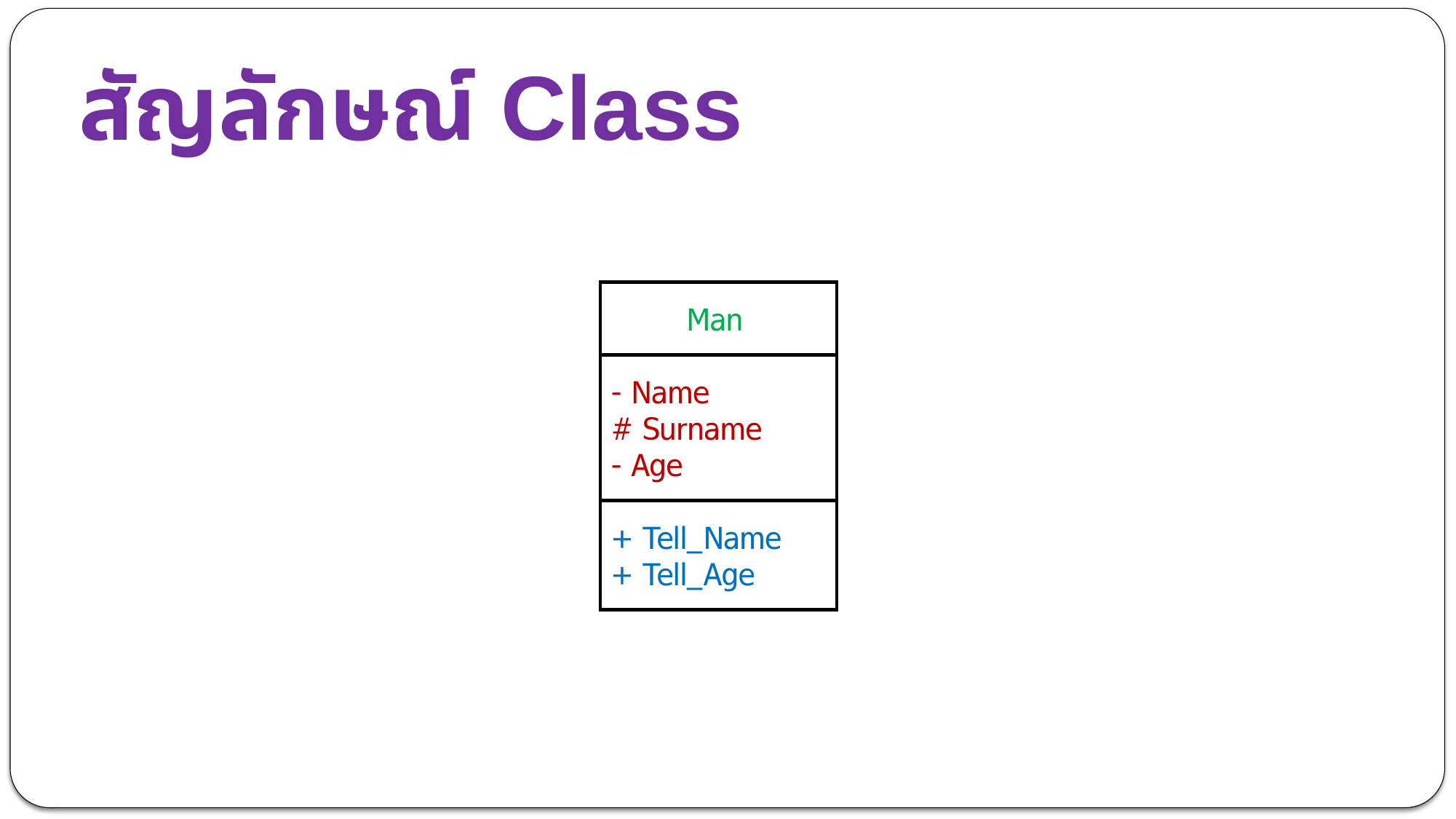

# สัญลักษณ์ Class

        Man

- Name
# Surname
- Age

+ Tell_Name
+ Tell_Age